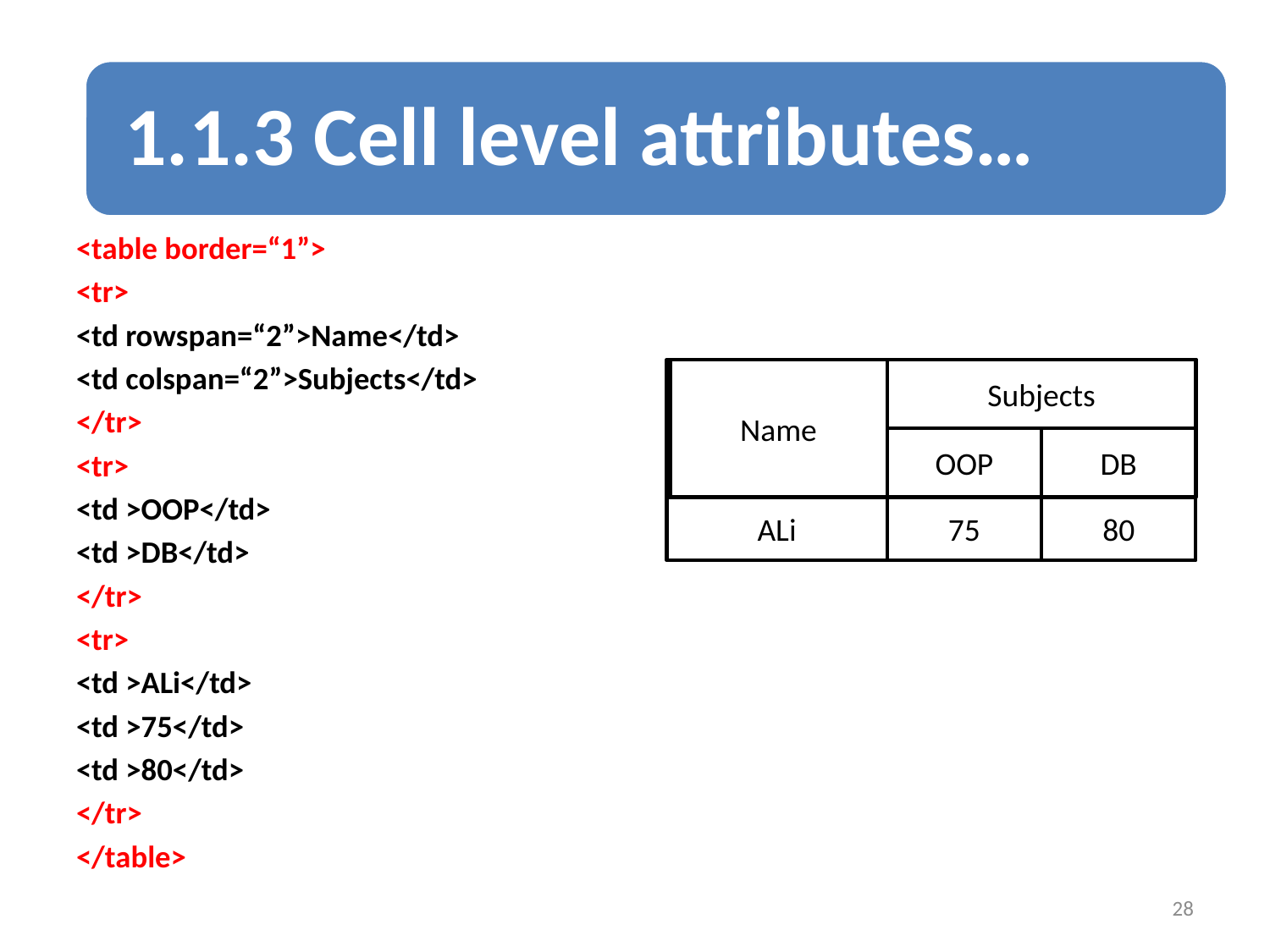

#
1.1.3 Cell level attributes…
<table border=“1”>
<tr>
<td rowspan=“2”>Name</td>
<td colspan=“2”>Subjects</td>
</tr>
<tr>
<td >OOP</td>
<td >DB</td>
</tr>
<tr>
<td >ALi</td>
<td >75</td>
<td >80</td>
</tr>
</table>

Name
Subjects
OOP
DB
ALi
75
80
28